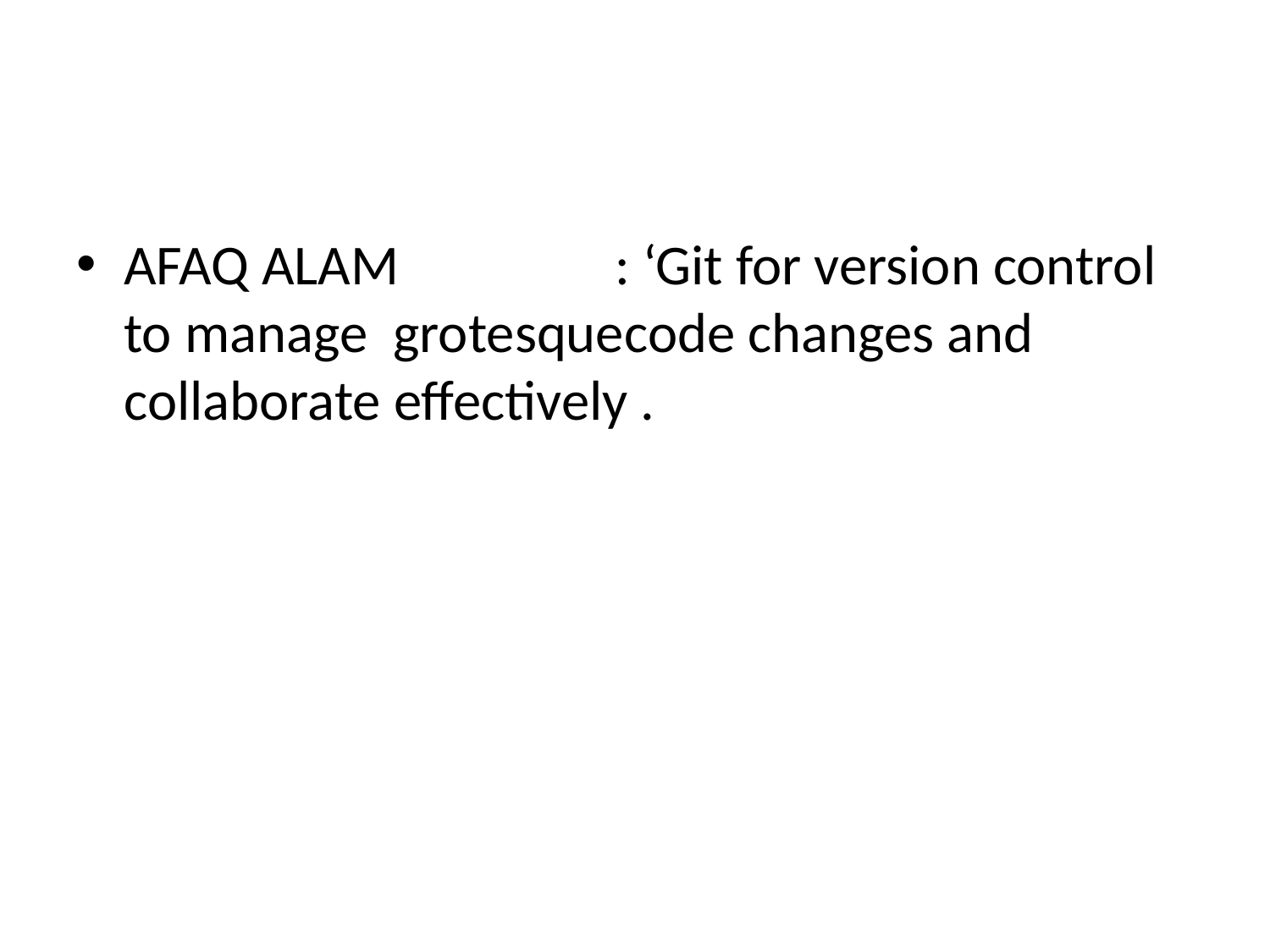

#
AFAQ ALAM                 : ‘Git for version control to manage  grotesquecode changes and collaborate effectively .